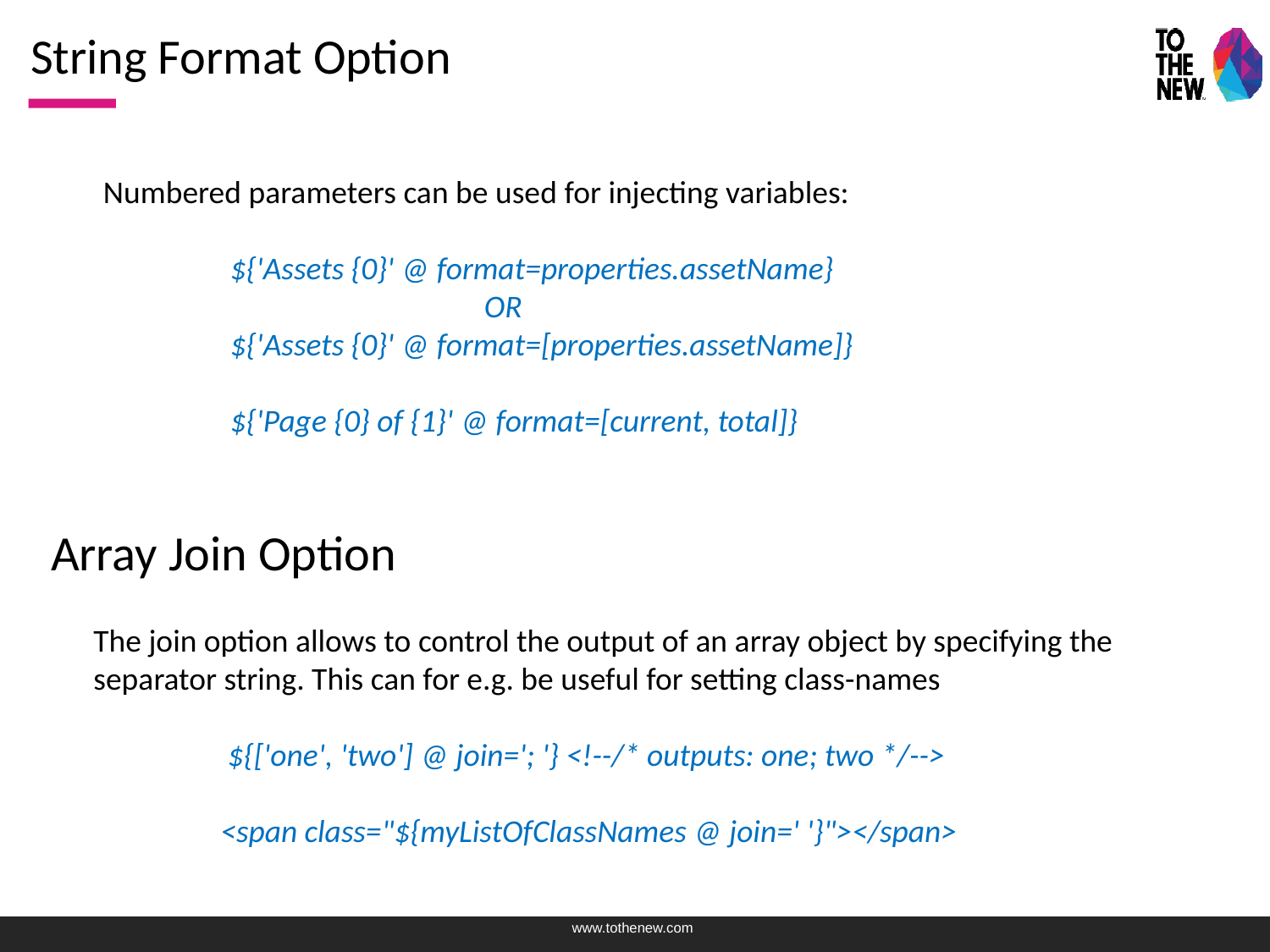

String Format Option
Numbered parameters can be used for injecting variables:

	${'Assets {0}' @ format=properties.assetName}
			OR
	${'Assets {0}' @ format=[properties.assetName]}

	${'Page {0} of {1}' @ format=[current, total]}

Array Join Option
The join option allows to control the output of an array object by specifying the separator string. This can for e.g. be useful for setting class-names

	 ${['one', 'two'] @ join='; '} <!--/* outputs: one; two */-->

	<span class="${myListOfClassNames @ join=' '}"></span>